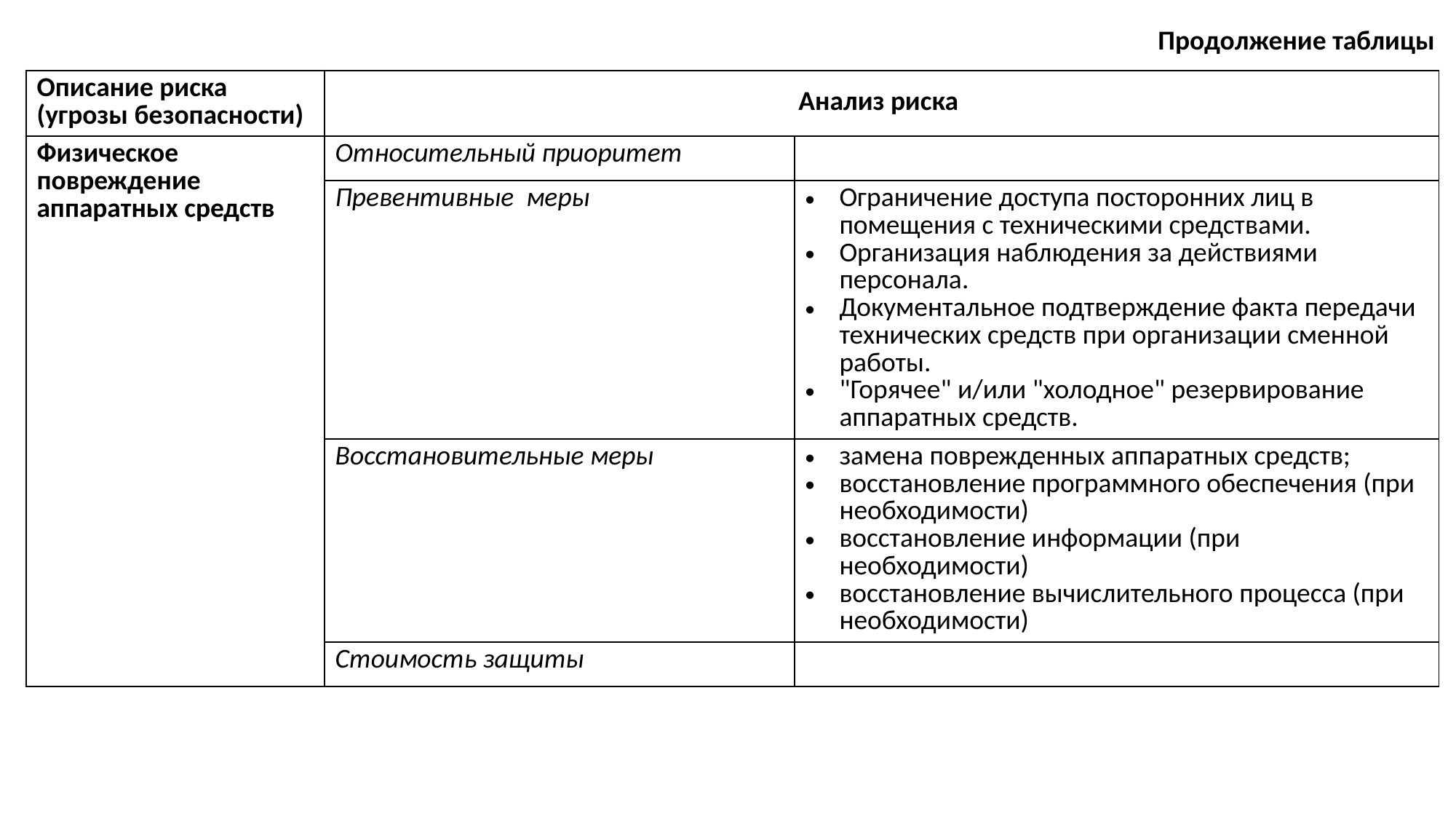

Продолжение таблицы
| Описание риска (угрозы безопасности) | Анализ риска |  |
| --- | --- | --- |
| Физическое повреждение аппаратных средств | Относительный приоритет |  |
|  | Превентивные меры | Ограничение доступа посторонних лиц в помещения с техническими средствами. Организация наблюдения за действиями персонала. Документальное подтверждение факта передачи технических средств при организации сменной работы. "Горячее" и/или "холодное" резервирование аппаратных средств. |
|  | восстановительные меры | замена поврежденных аппаратных средств; восстановление программного обеспечения (при необходимости) восстановление информации (при необходимости) восстановление вычислительного процесса (при необходимости) |
|  | Стоимость защиты |  |